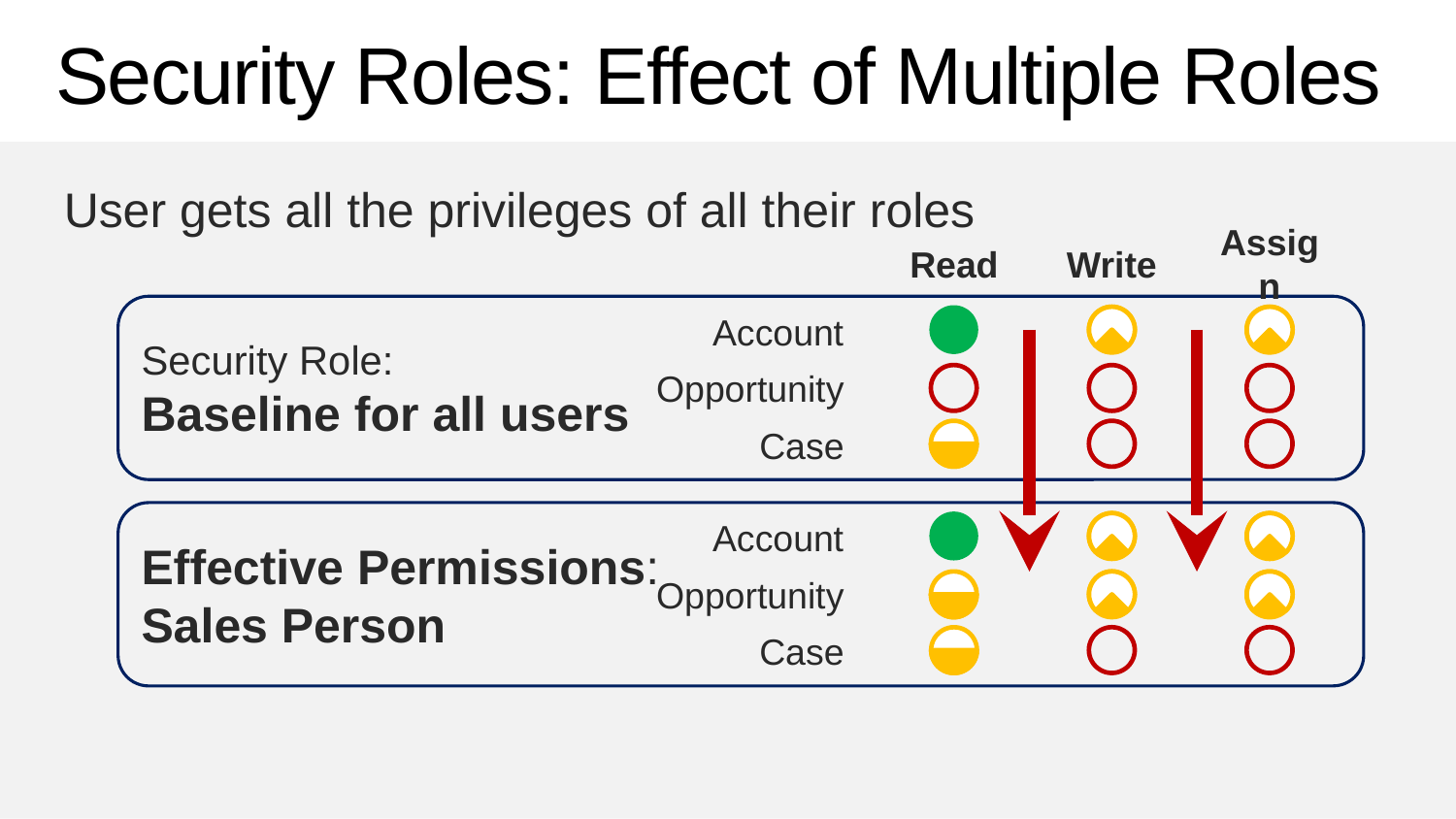

# Security Roles: Effect of Multiple Roles
User gets all the privileges of all their roles
Read
Write
Assign
Security Role:
Baseline for all users
Account
Opportunity
Case

Effective Permissions:
Sales Person
Account
Opportunity
Case